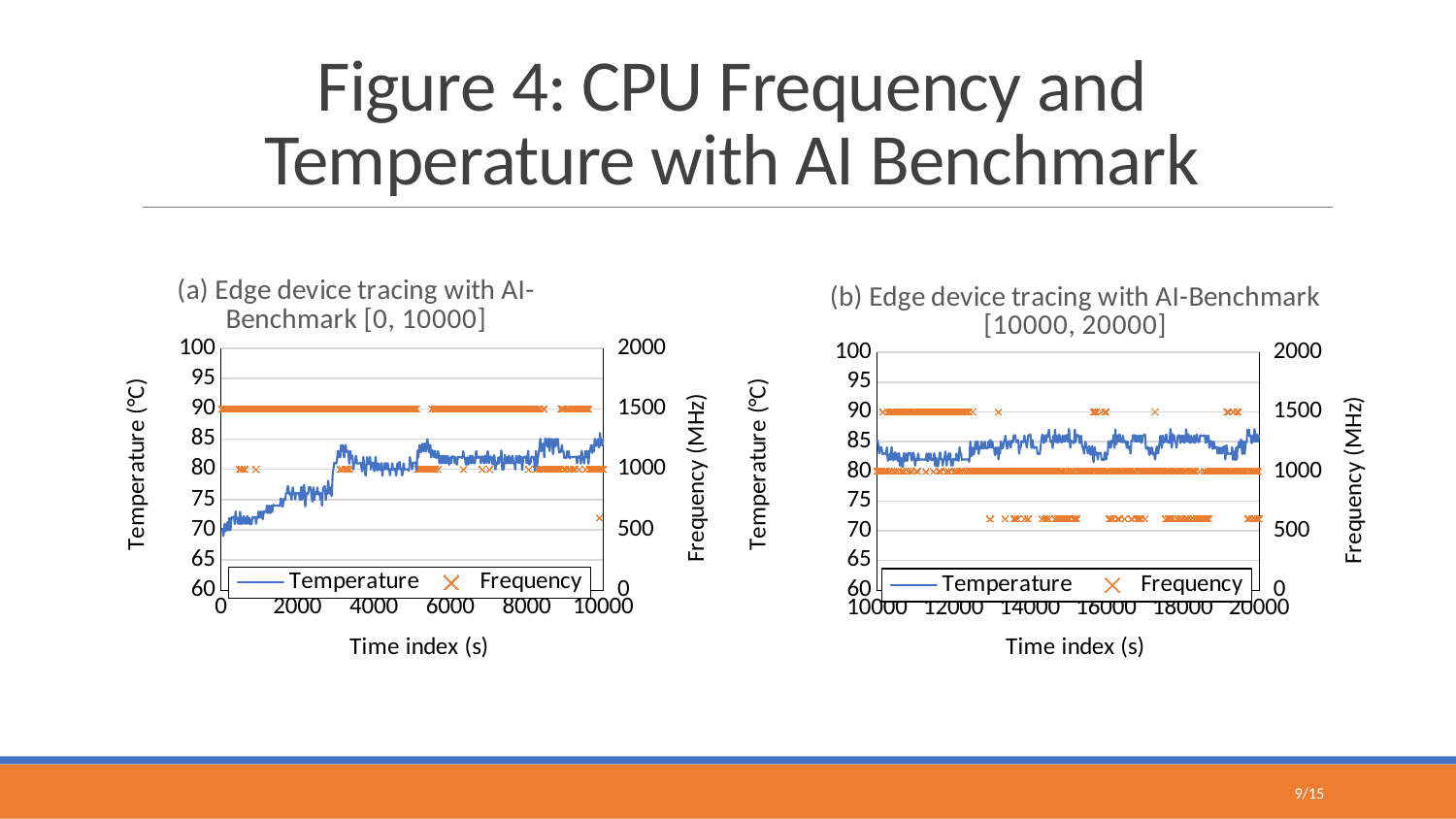

# Figure 4: CPU Frequency and Temperature with AI Benchmark

### Chart: (a) Edge device tracing with AI-Benchmark [0, 10000]

| Category | Temperature | Frequency |
|---|---|---|

### Chart: (b) Edge device tracing with AI-Benchmark [10000, 20000]

| Category | Temperature | Frequency |
|---|---|---|
9/15